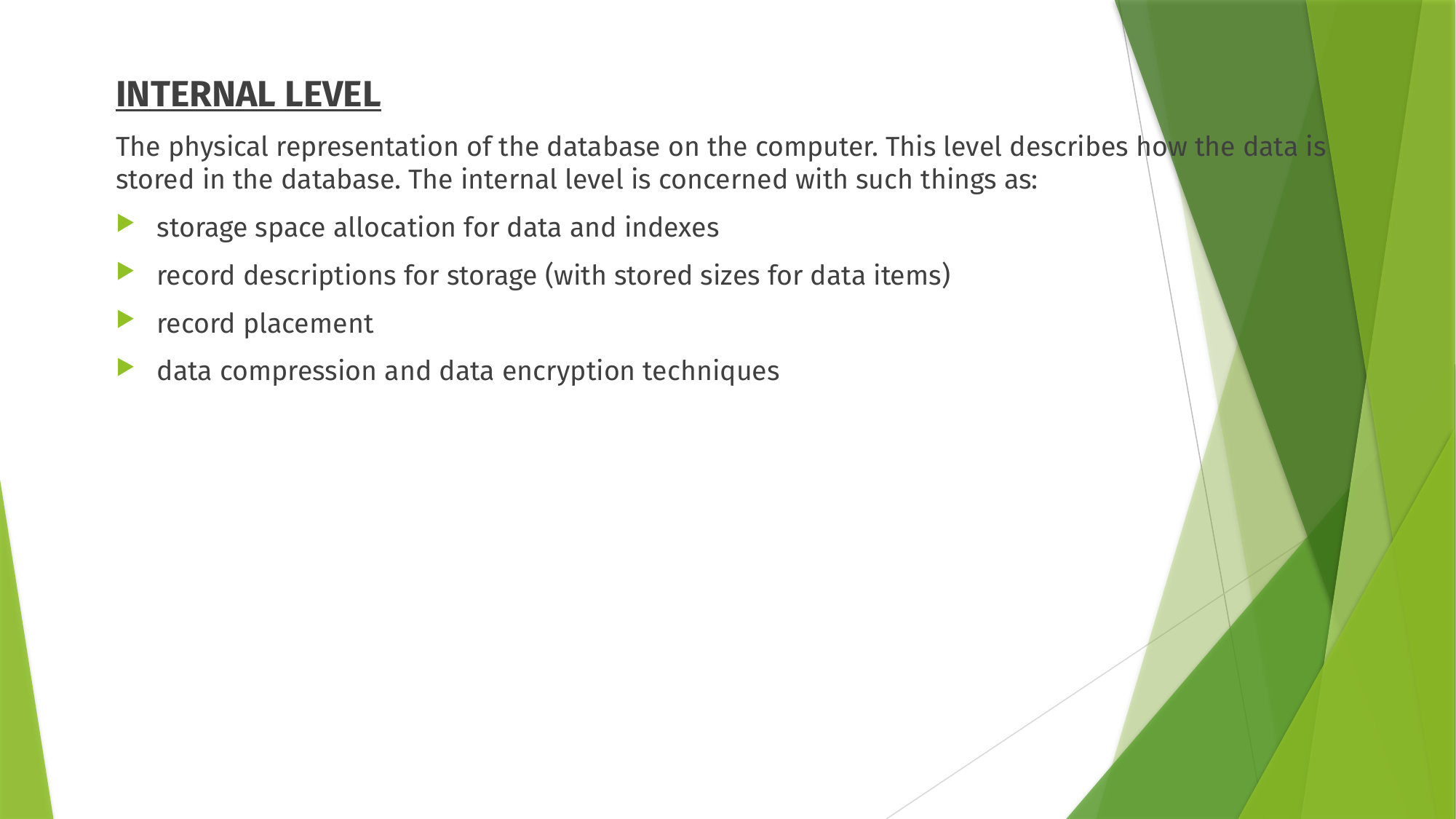

INTERNAL LEVEL
The physical representation of the database on the computer. This level describes how the data is stored in the database. The internal level is concerned with such things as:
storage space allocation for data and indexes
record descriptions for storage (with stored sizes for data items)
record placement
data compression and data encryption techniques